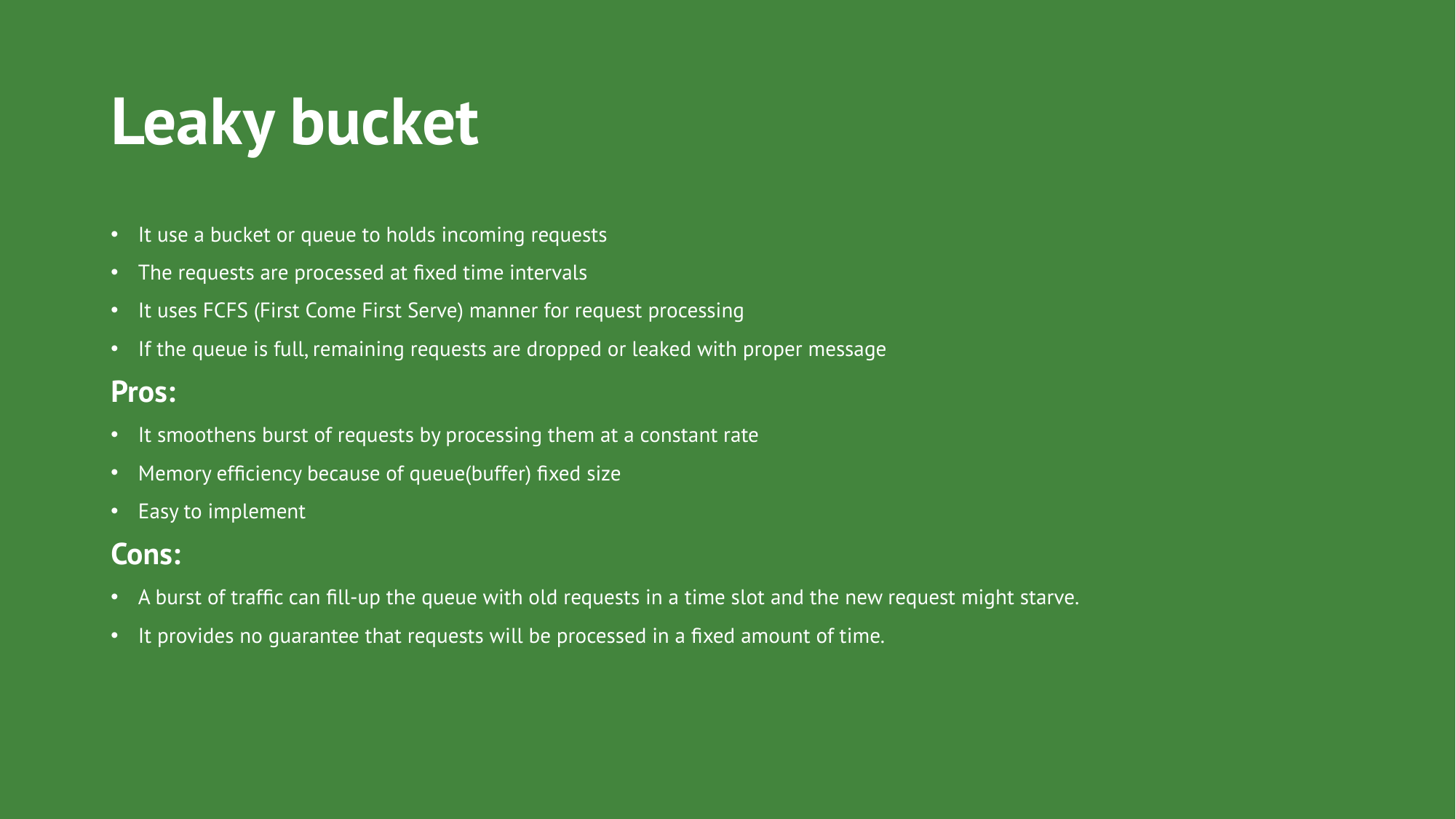

# Leaky bucket
It use a bucket or queue to holds incoming requests
The requests are processed at fixed time intervals
It uses FCFS (First Come First Serve) manner for request processing
If the queue is full, remaining requests are dropped or leaked with proper message
Pros:
It smoothens burst of requests by processing them at a constant rate
Memory efficiency because of queue(buffer) fixed size
Easy to implement
Cons:
A burst of traffic can fill-up the queue with old requests in a time slot and the new request might starve.
It provides no guarantee that requests will be processed in a fixed amount of time.